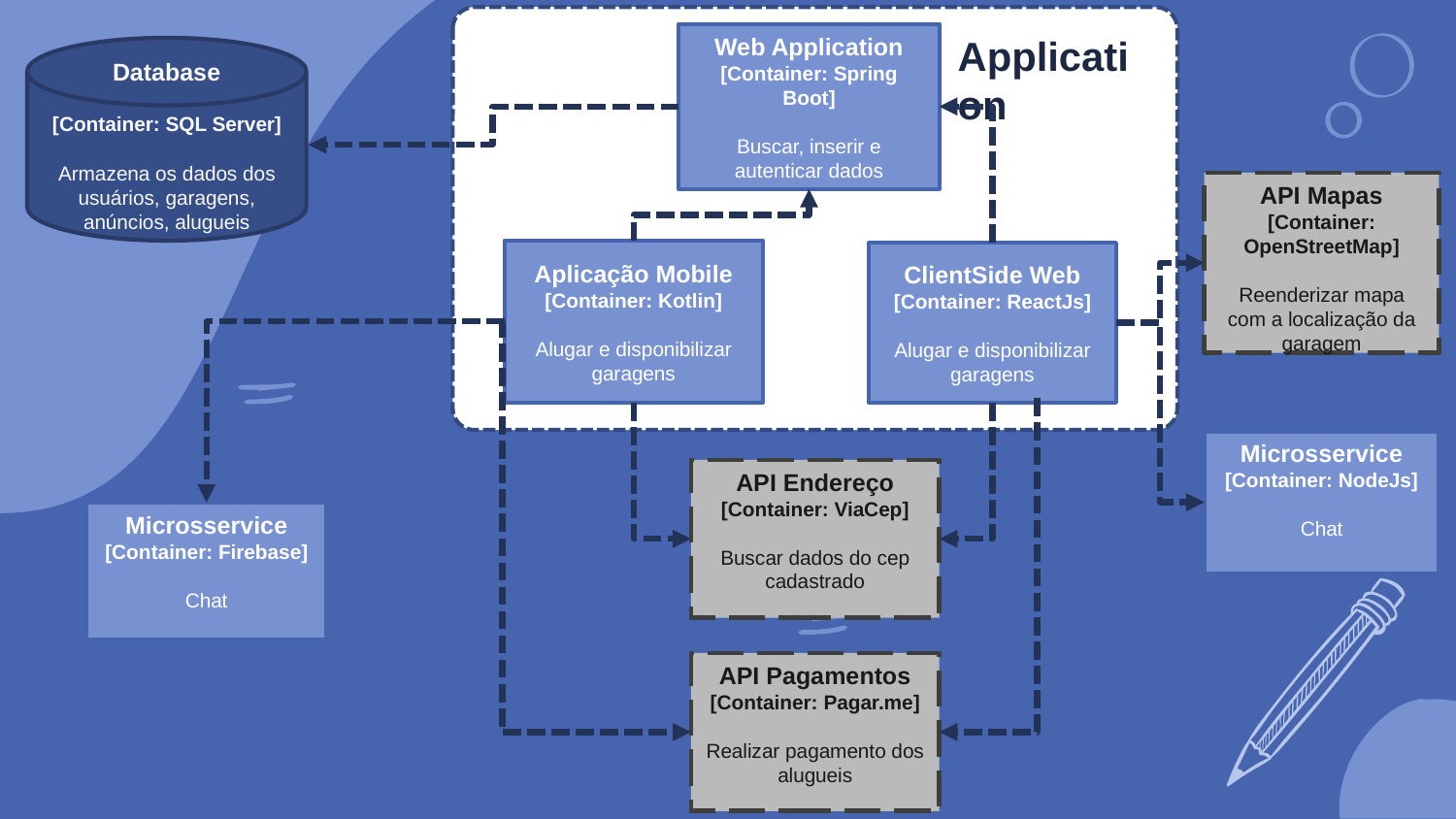

Application
Web Application
[Container: Spring Boot]

Buscar, inserir e autenticar dados
Database

[Container: SQL Server]

Armazena os dados dos usuários, garagens, anúncios, alugueis
API Mapas
[Container: OpenStreetMap]

Reenderizar mapa com a localização da garagem
Aplicação Mobile
[Container: Kotlin]

Alugar e disponibilizar garagens
ClientSide Web
[Container: ReactJs]

Alugar e disponibilizar garagens
Microsservice
[Container: NodeJs]

Chat
API Endereço
[Container: ViaCep]

Buscar dados do cep cadastrado
Microsservice
[Container: Firebase]

Chat
API Pagamentos
[Container: Pagar.me]

Realizar pagamento dos alugueis